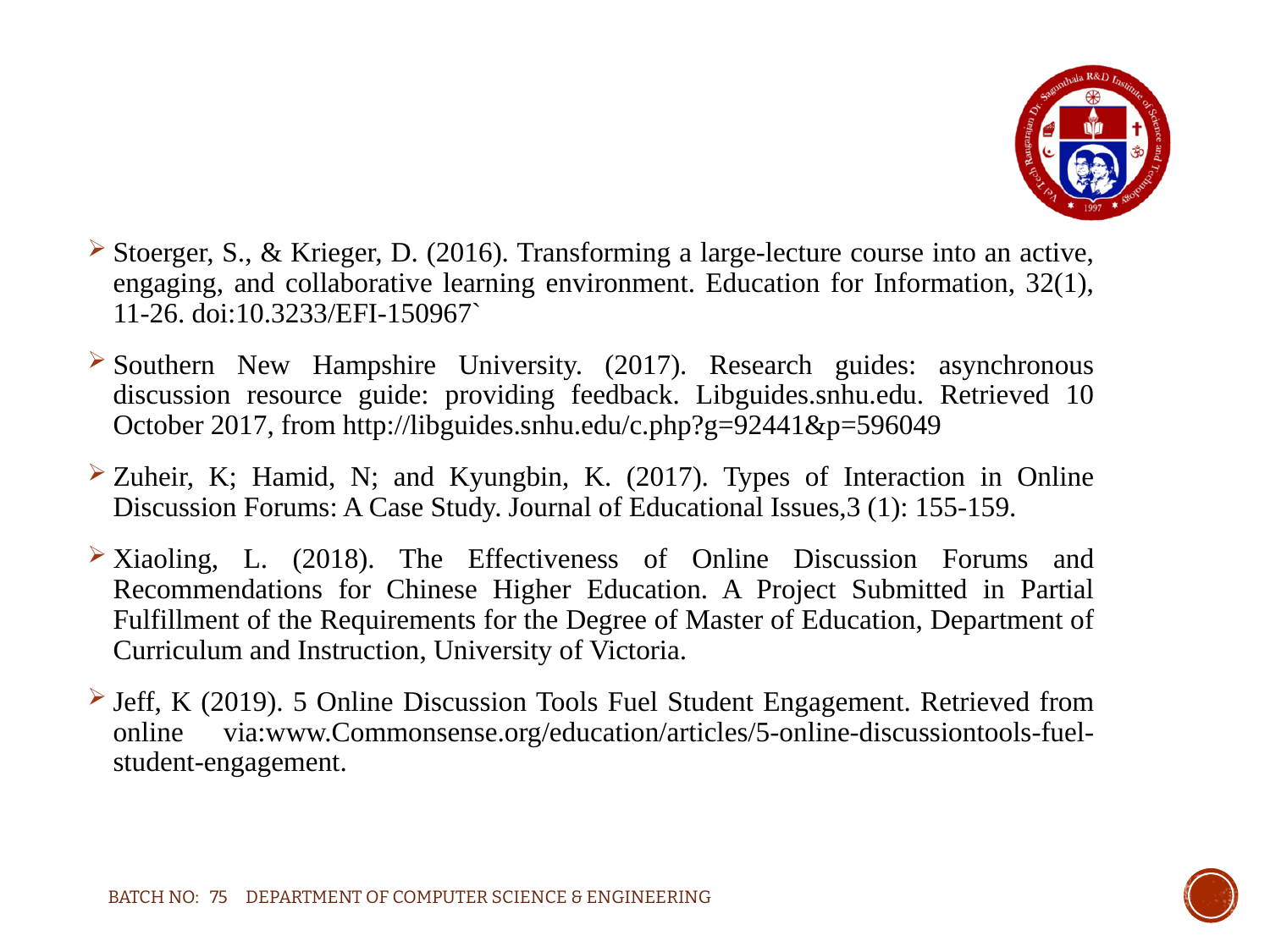

Stoerger, S., & Krieger, D. (2016). Transforming a large-lecture course into an active, engaging, and collaborative learning environment. Education for Information, 32(1), 11-26. doi:10.3233/EFI-150967`
Southern New Hampshire University. (2017). Research guides: asynchronous discussion resource guide: providing feedback. Libguides.snhu.edu. Retrieved 10 October 2017, from http://libguides.snhu.edu/c.php?g=92441&p=596049
Zuheir, K; Hamid, N; and Kyungbin, K. (2017). Types of Interaction in Online Discussion Forums: A Case Study. Journal of Educational Issues,3 (1): 155-159.
Xiaoling, L. (2018). The Effectiveness of Online Discussion Forums and Recommendations for Chinese Higher Education. A Project Submitted in Partial Fulfillment of the Requirements for the Degree of Master of Education, Department of Curriculum and Instruction, University of Victoria.
Jeff, K (2019). 5 Online Discussion Tools Fuel Student Engagement. Retrieved from online via:www.Commonsense.org/education/articles/5-online-discussiontools-fuel-student-engagement.
BATCH NO:   75     DEPARTMENT OF COMPUTER SCIENCE & ENGINEERING

23